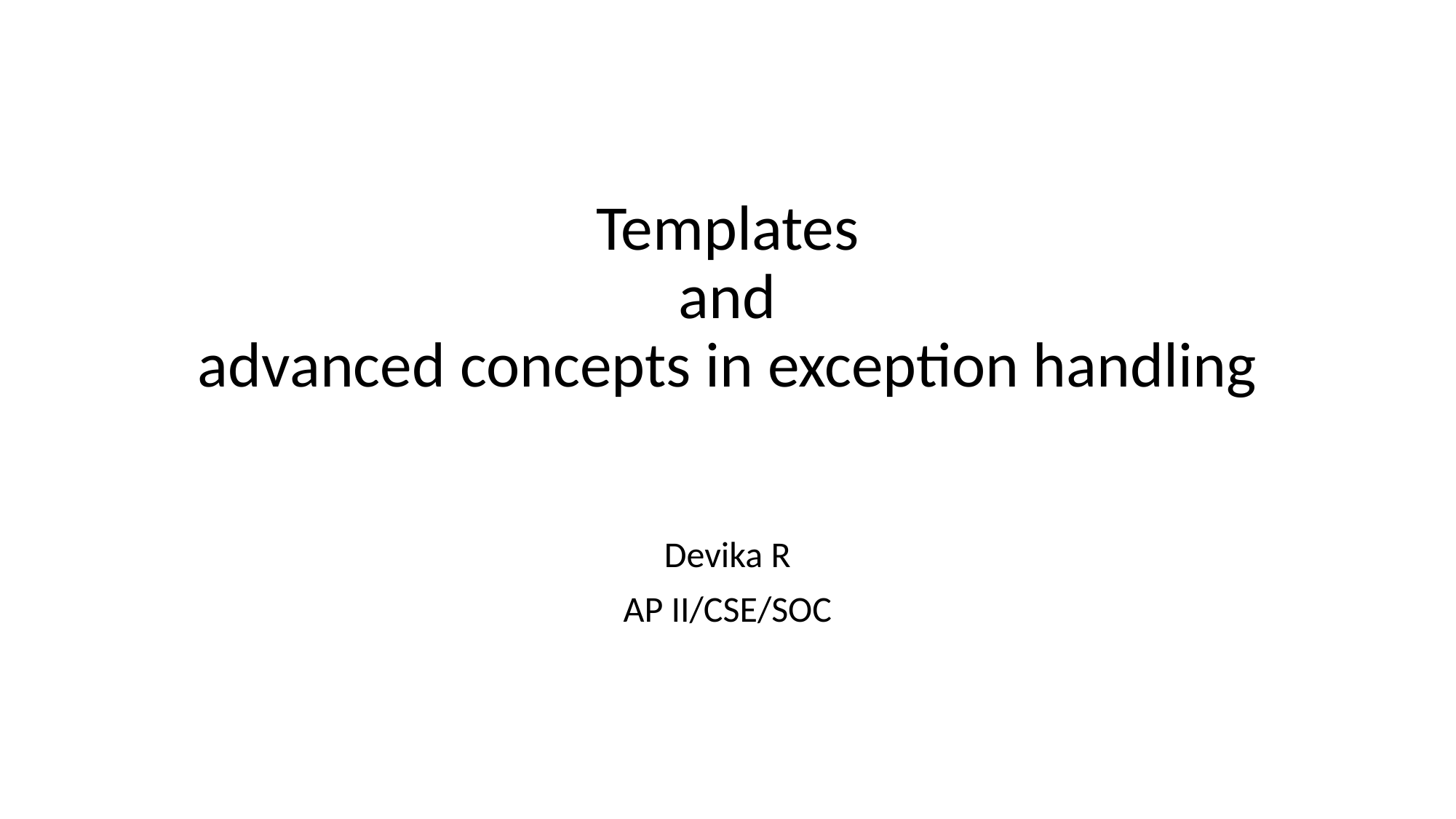

# Templates and advanced concepts in exception handling
Devika R
AP II/CSE/SOC